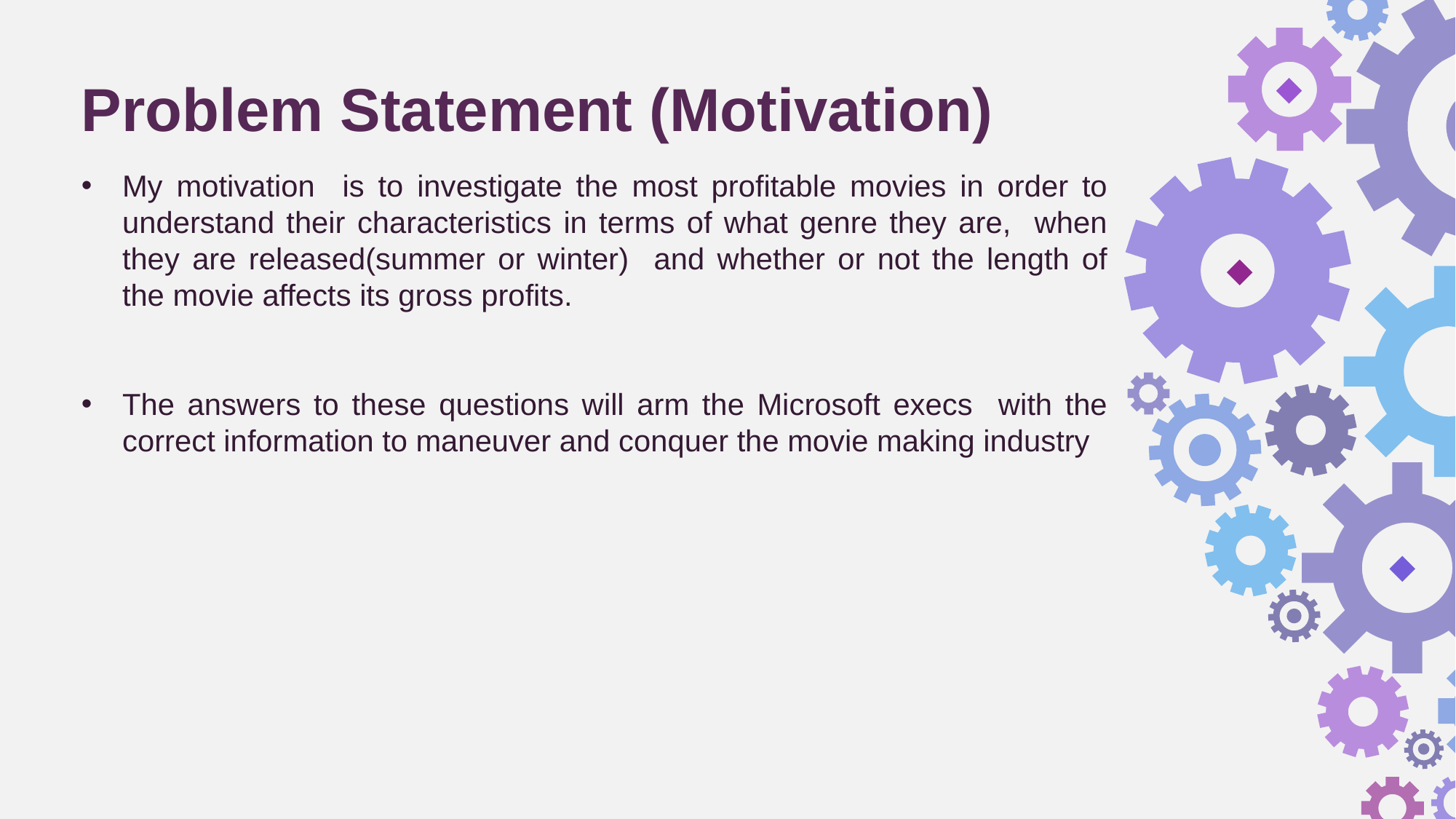

Problem Statement (Motivation)

My motivation  is to investigate the most profitable movies in order to understand their characteristics in terms of what genre they are,  when they are released(summer or winter)  and whether or not the length of the movie affects its gross profits.

The answers to these questions will arm the Microsoft execs  with the correct information to maneuver and conquer the movie making industry